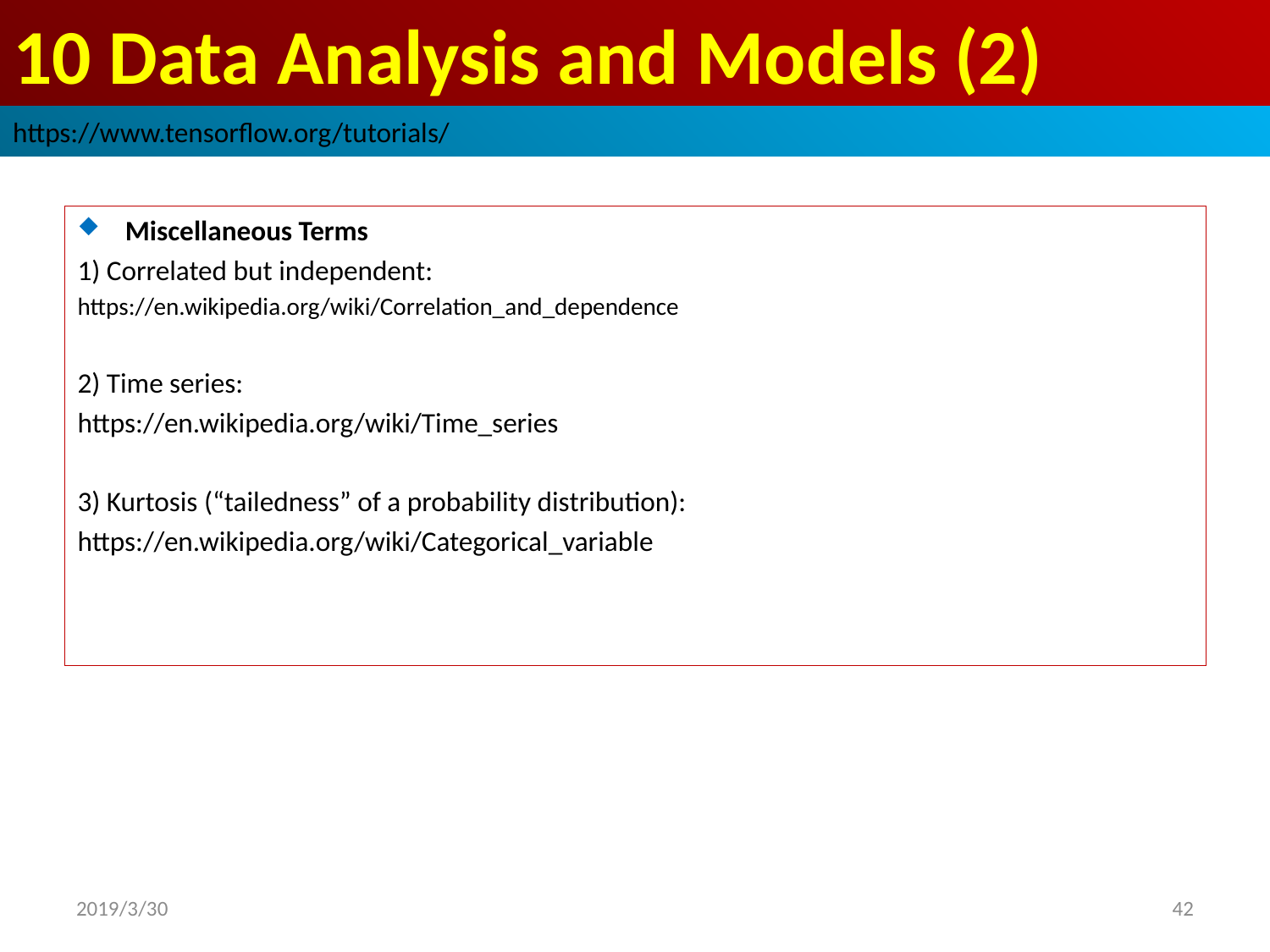

# 10 Data Analysis and Models (2)
https://www.tensorflow.org/tutorials/
Miscellaneous Terms
1) Correlated but independent:
https://en.wikipedia.org/wiki/Correlation_and_dependence

2) Time series:
https://en.wikipedia.org/wiki/Time_series

3) Kurtosis (“tailedness” of a probability distribution):
https://en.wikipedia.org/wiki/Categorical_variable

2019/3/30
42